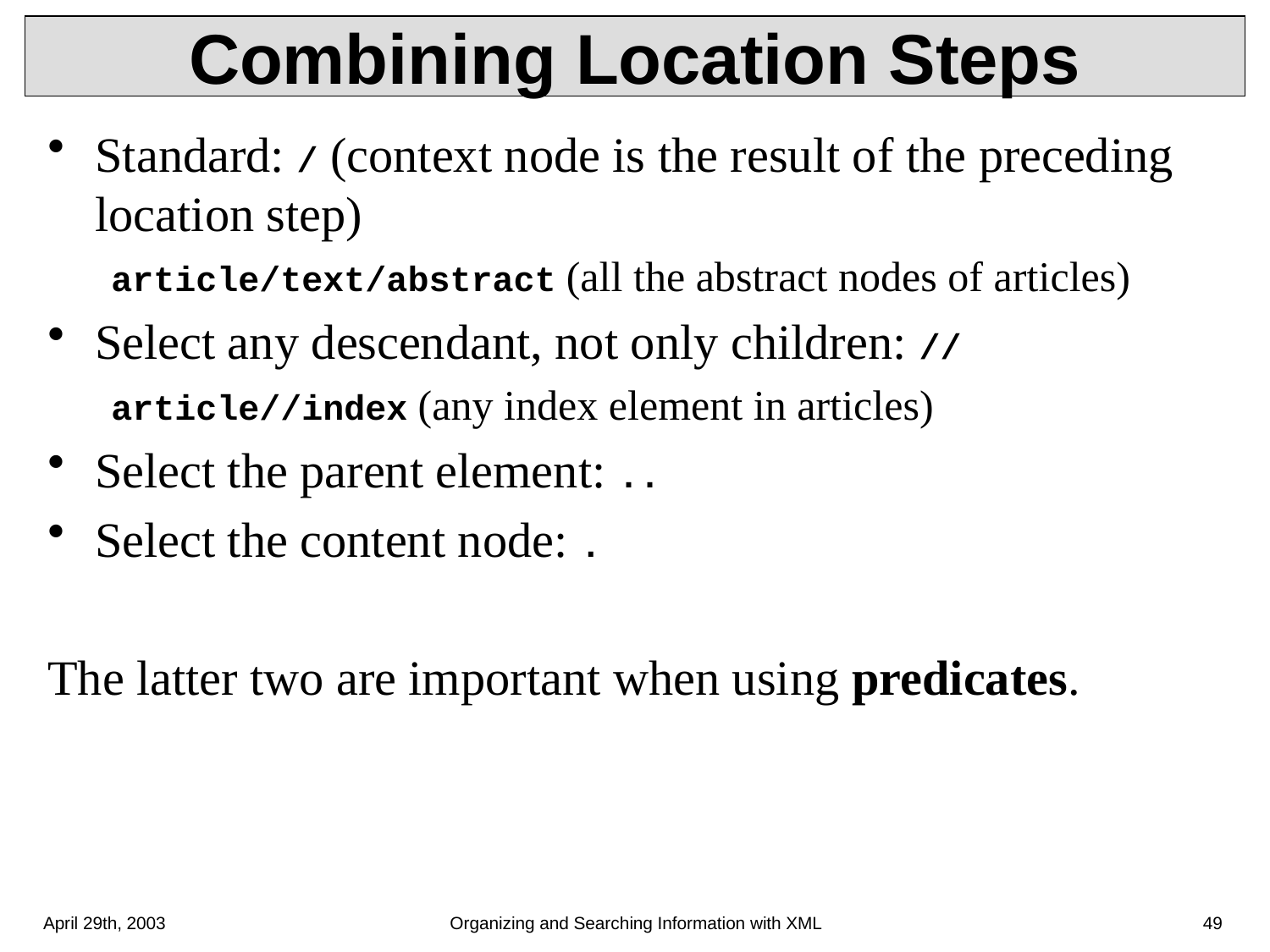

# Combining Location Steps
Standard: / (context node is the result of the preceding location step)
article/text/abstract (all the abstract nodes of articles)
Select any descendant, not only children: //
article//index (any index element in articles)
Select the parent element: ..
Select the content node: .

The latter two are important when using predicates.

April 29th, 2003
Organizing and Searching Information with XML
49